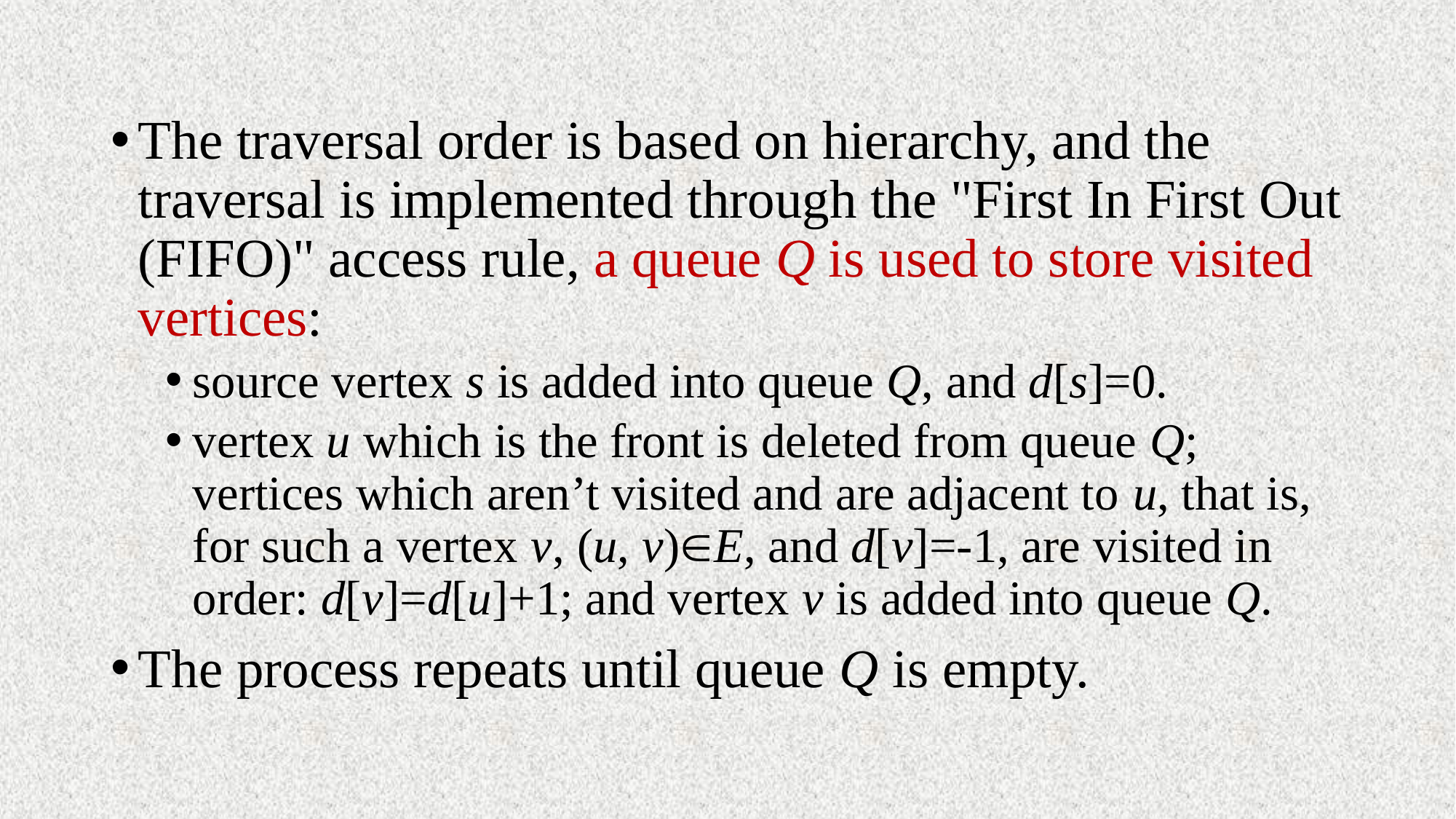

#
The traversal order is based on hierarchy, and the traversal is implemented through the "First In First Out (FIFO)" access rule, a queue Q is used to store visited vertices:
source vertex s is added into queue Q, and d[s]=0.
vertex u which is the front is deleted from queue Q; vertices which aren’t visited and are adjacent to u, that is, for such a vertex v, (u, v)∈E, and d[v]=-1, are visited in order: d[v]=d[u]+1; and vertex v is added into queue Q.
The process repeats until queue Q is empty.